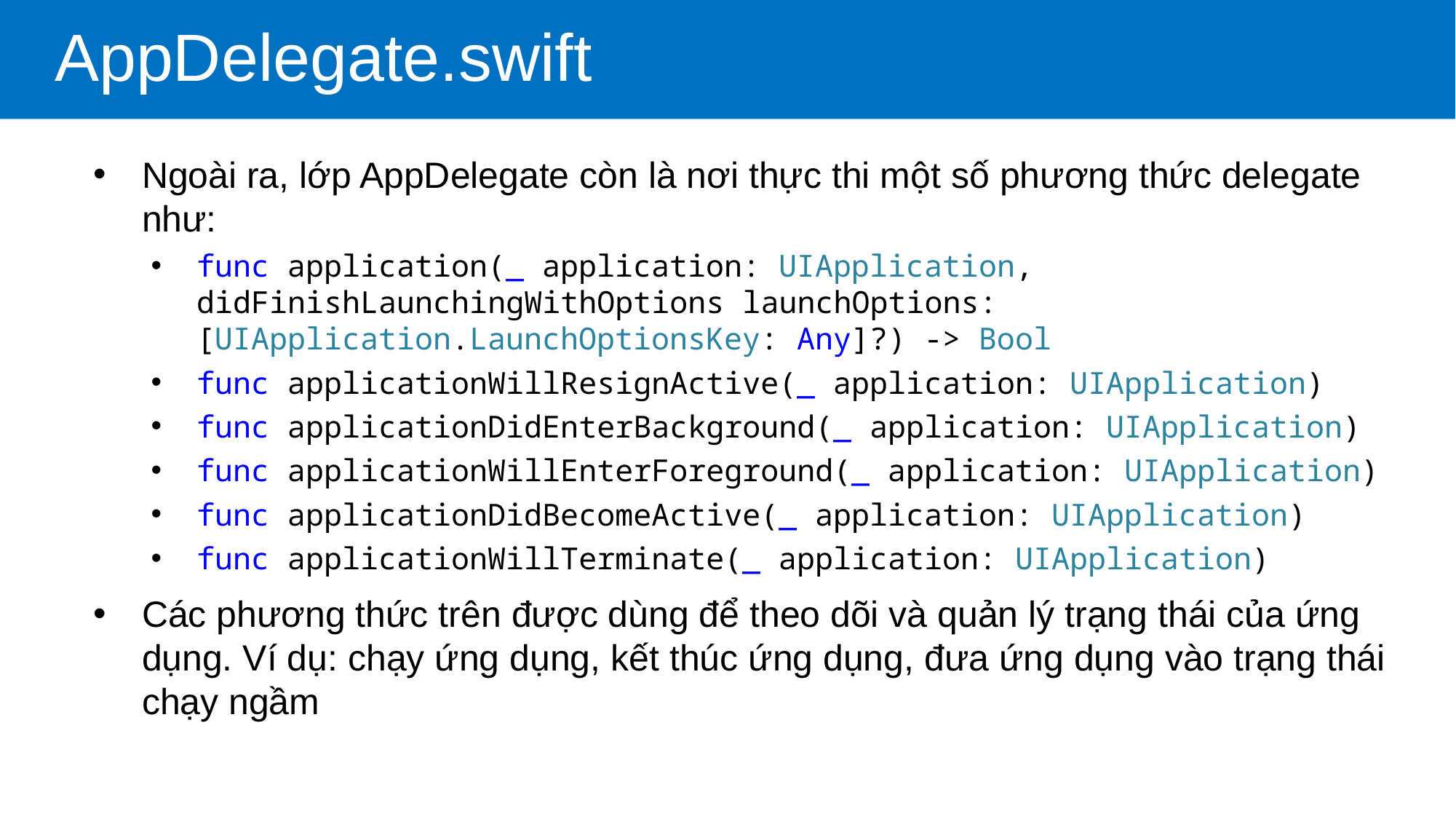

# AppDelegate.swift
Ngoài ra, lớp AppDelegate còn là nơi thực thi một số phương thức delegate như:
func application(_ application: UIApplication, didFinishLaunchingWithOptions launchOptions: [UIApplication.LaunchOptionsKey: Any]?) -> Bool
func applicationWillResignActive(_ application: UIApplication)
func applicationDidEnterBackground(_ application: UIApplication)
func applicationWillEnterForeground(_ application: UIApplication)
func applicationDidBecomeActive(_ application: UIApplication)
func applicationWillTerminate(_ application: UIApplication)
Các phương thức trên được dùng để theo dõi và quản lý trạng thái của ứng dụng. Ví dụ: chạy ứng dụng, kết thúc ứng dụng, đưa ứng dụng vào trạng thái chạy ngầm